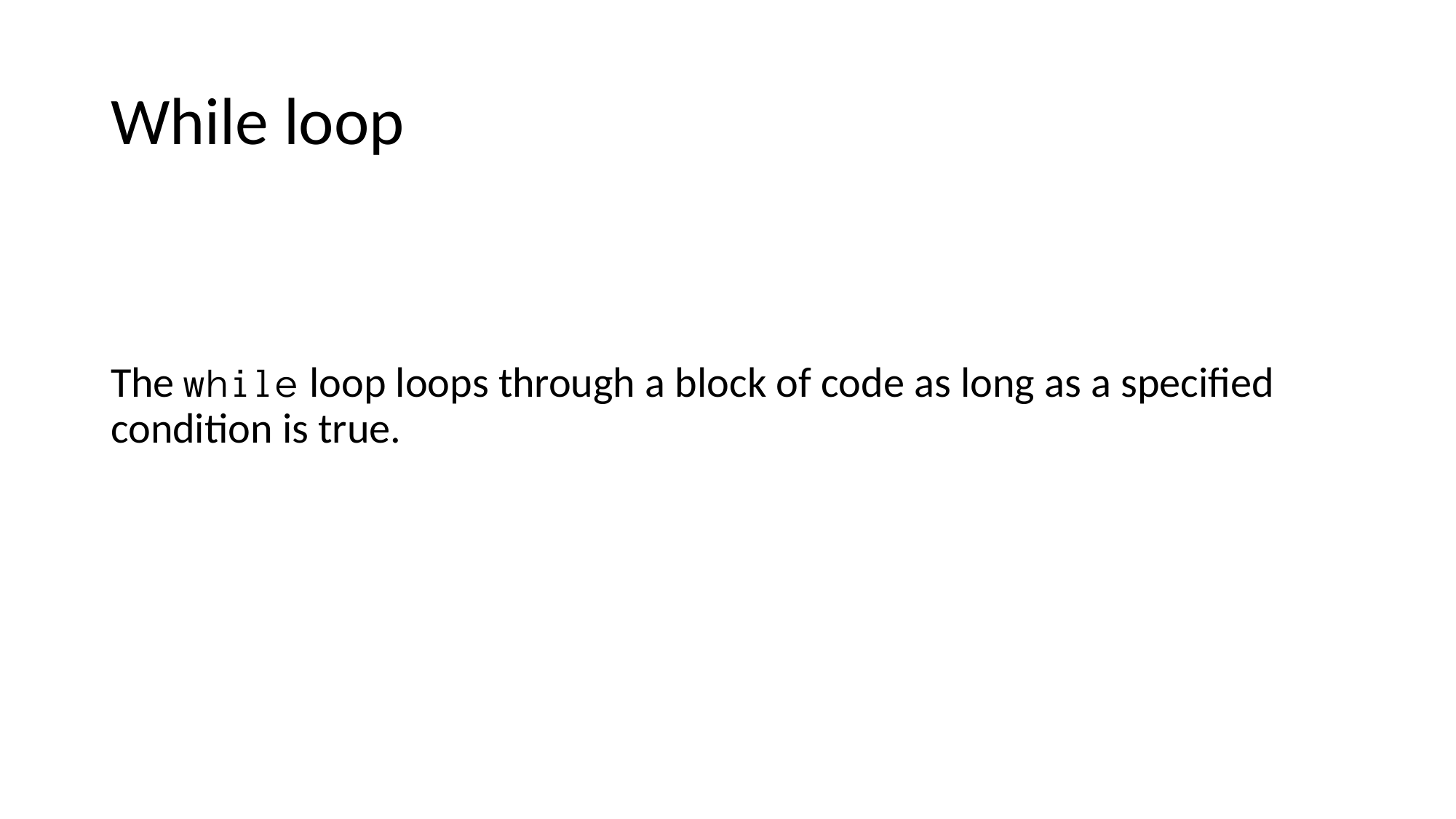

While loop

The while loop loops through a block of code as long as a specified condition is true.